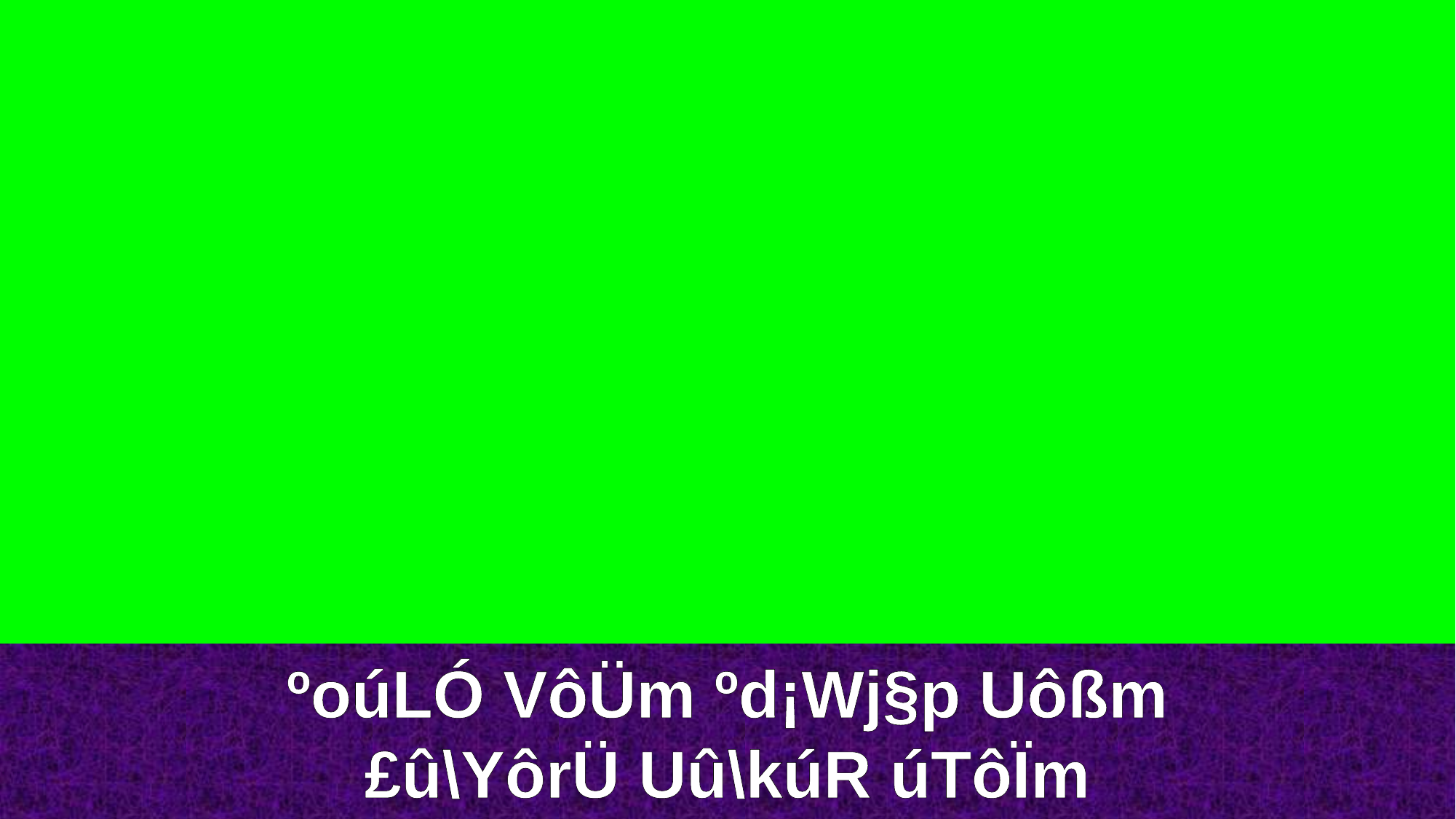

ºoúLÓ VôÜm ºd¡Wj§p Uôßm
£û\YôrÜ Uû\kúR úTôÏm